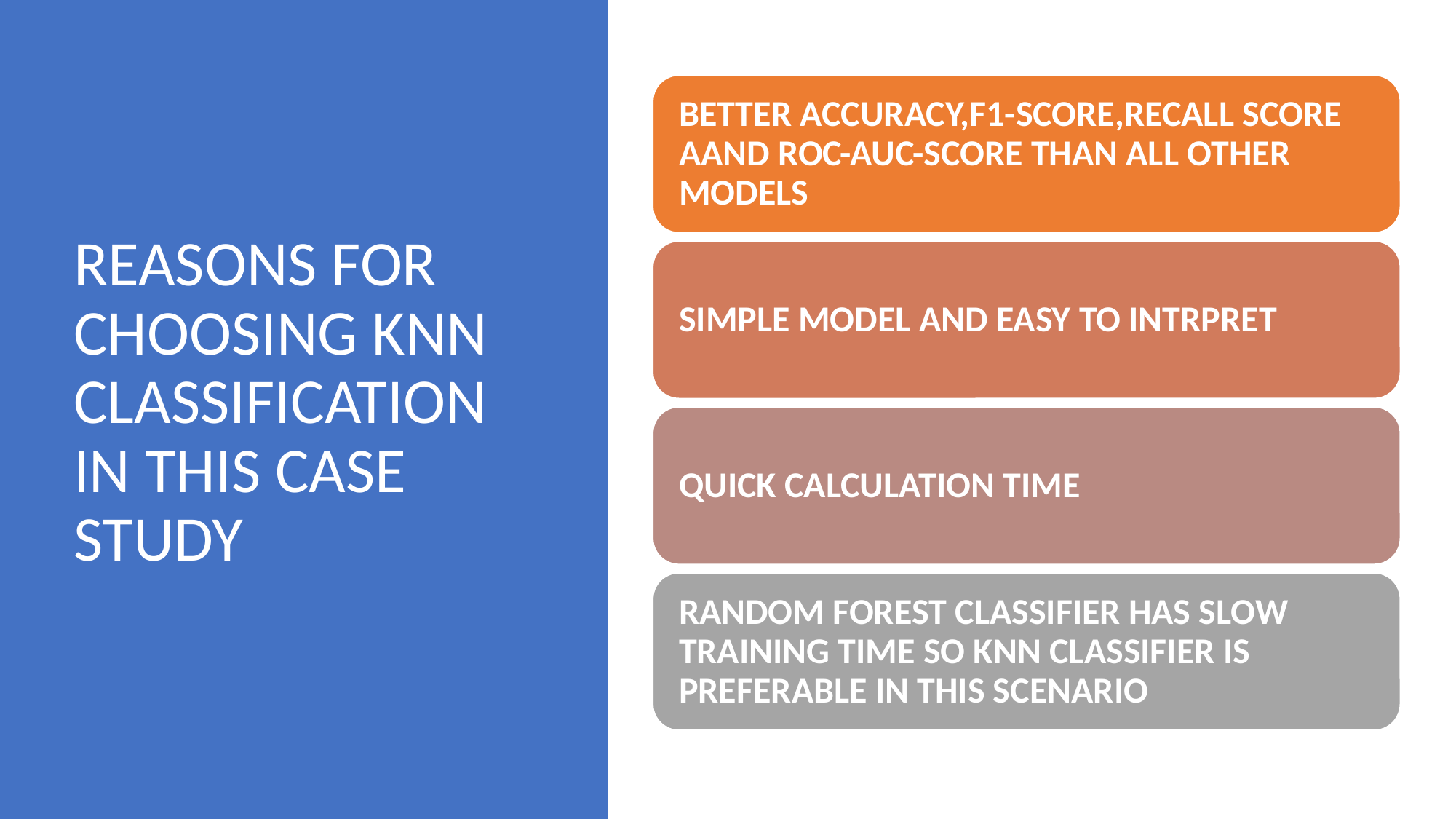

# REASONS FOR CHOOSING KNN CLASSIFICATION IN THIS CASE STUDY
BETTER ACCURACY,F1-SCORE,RECALL SCORE AAND ROC-AUC-SCORE THAN ALL OTHER MODELS
SIMPLE MODEL AND EASY TO INTRPRET
QUICK CALCULATION TIME
RANDOM FOREST CLASSIFIER HAS SLOW TRAINING TIME SO KNN CLASSIFIER IS PREFERABLE IN THIS SCENARIO